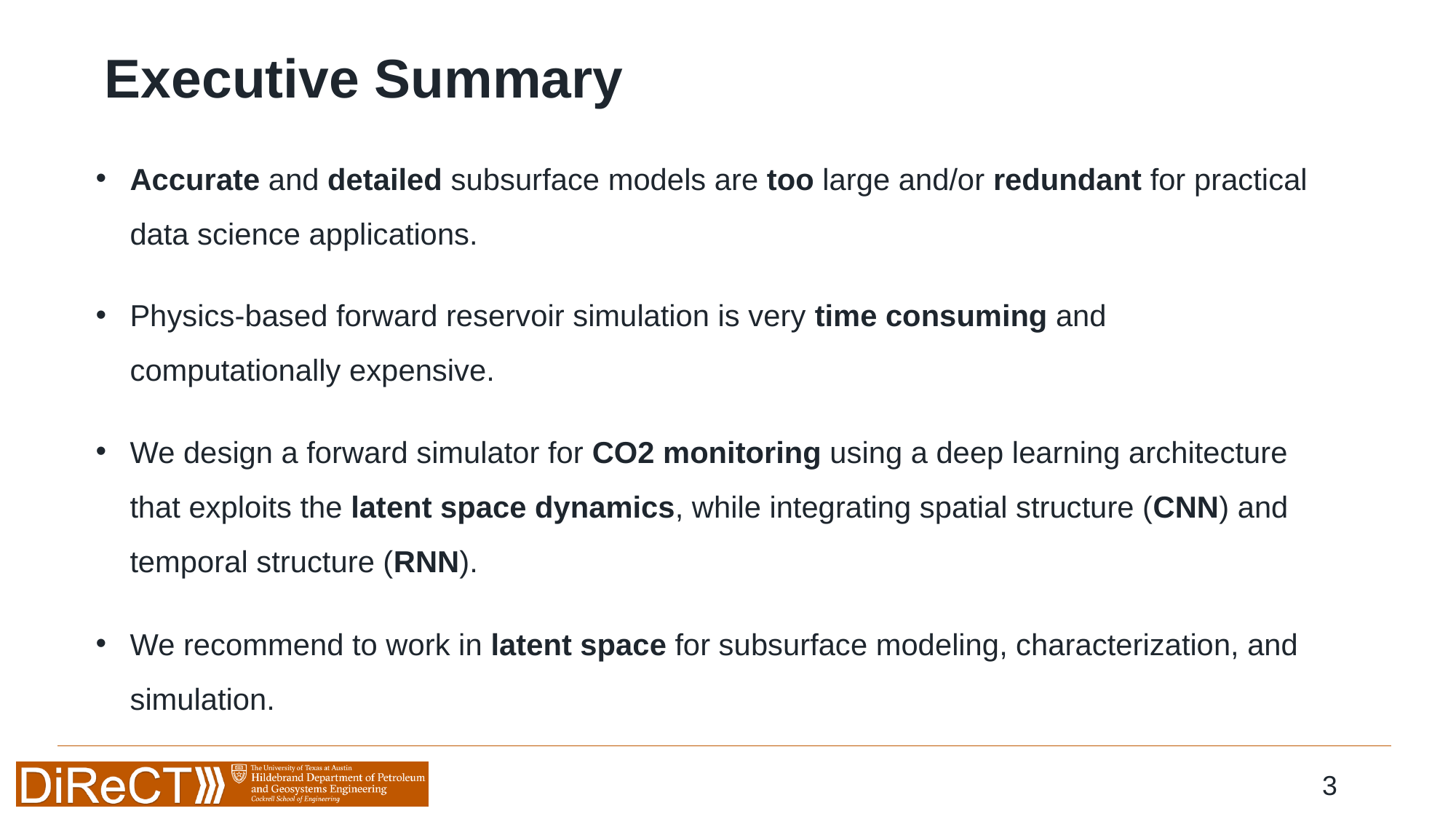

Executive Summary
Accurate and detailed subsurface models are too large and/or redundant for practical data science applications.

Physics-based forward reservoir simulation is very time consuming and computationally expensive.

We design a forward simulator for CO2 monitoring using a deep learning architecture that exploits the latent space dynamics, while integrating spatial structure (CNN) and temporal structure (RNN).

We recommend to work in latent space for subsurface modeling, characterization, and simulation.
Well pad 1